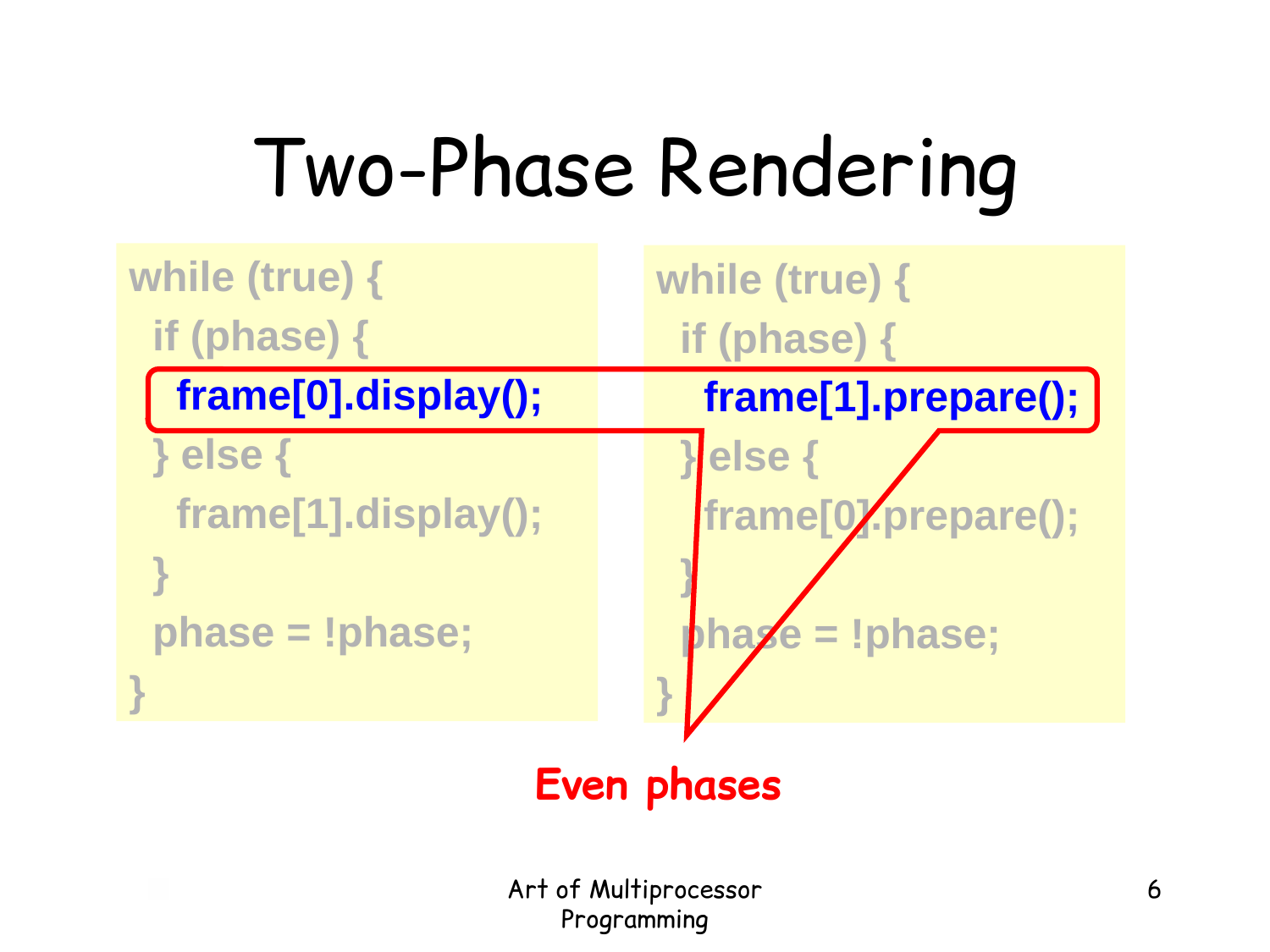

# Two-Phase Rendering
while (true) {
  if (phase) {
    frame[0].display();
  } else {
    frame[1].display();
  }
  phase = !phase;
}
while (true) {
  if (phase) {
    frame[1].prepare();
  } else {
    frame[0].prepare();
  }
  phase = !phase;
}

Even phases
Art of Multiprocessor Programming
6